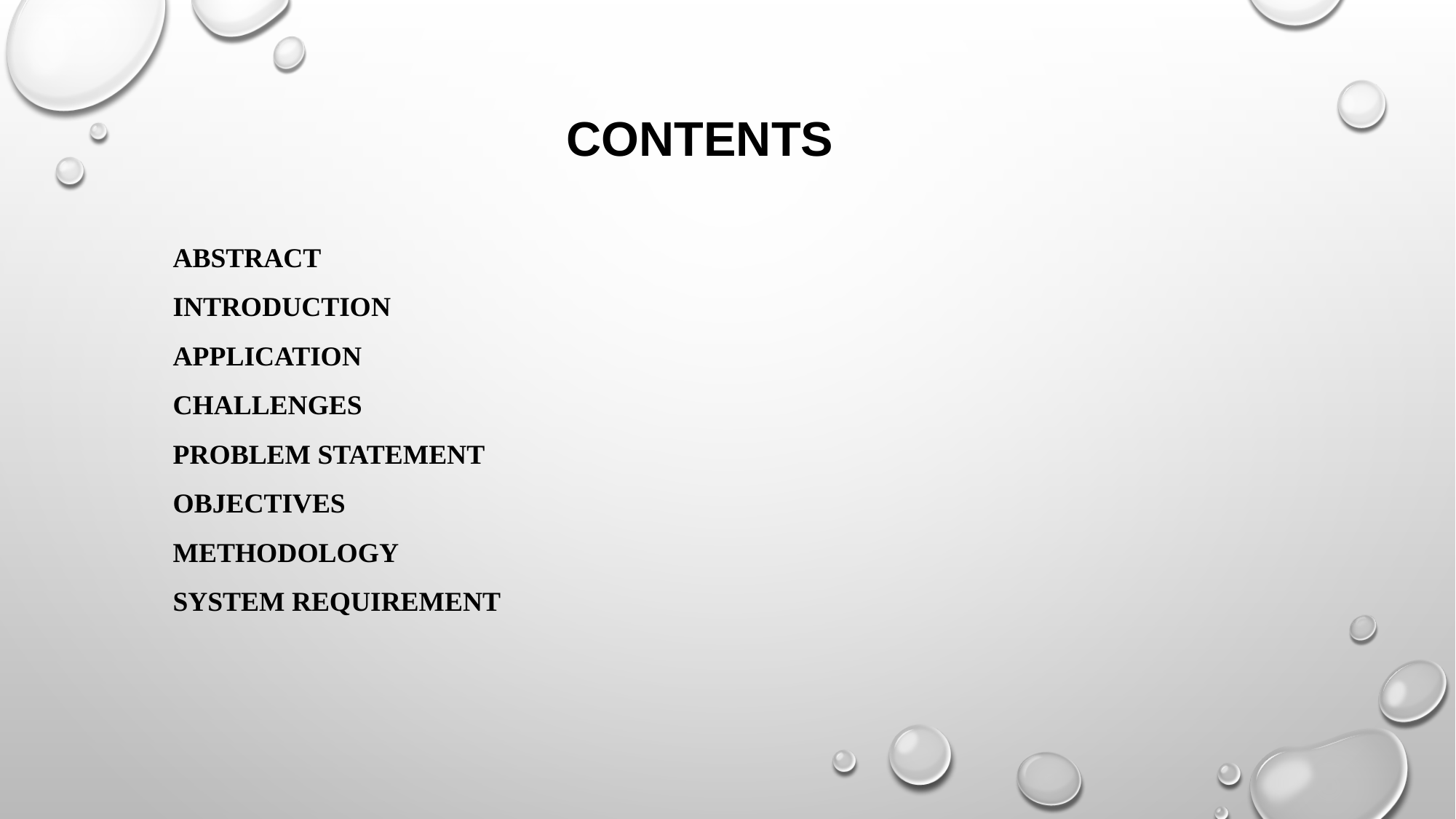

CONTENTS
ABSTRACT
INTRODUCTION
APPLICATION
CHALLENGES
PROBLEM STATEMENT
OBJECTIVES
METHODOLOGY
SYSTEM REQUIREMENT